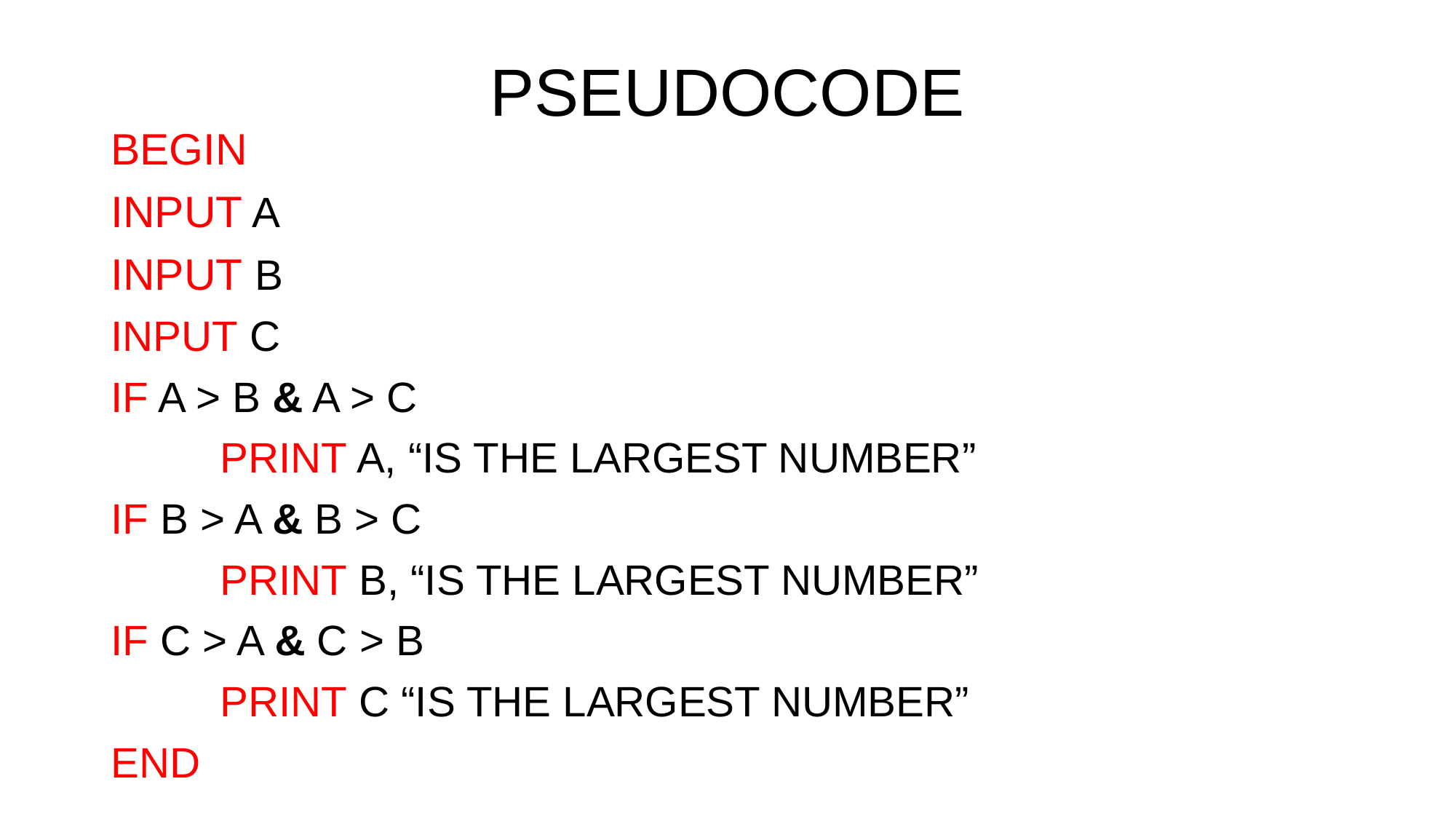

# PSEUDOCODE
BEGIN
INPUT A
INPUT B
INPUT C
IF A > B & A > C
	PRINT A, “IS THE LARGEST NUMBER”
IF B > A & B > C
	PRINT B, “IS THE LARGEST NUMBER”
IF C > A & C > B
	PRINT C “IS THE LARGEST NUMBER”
END